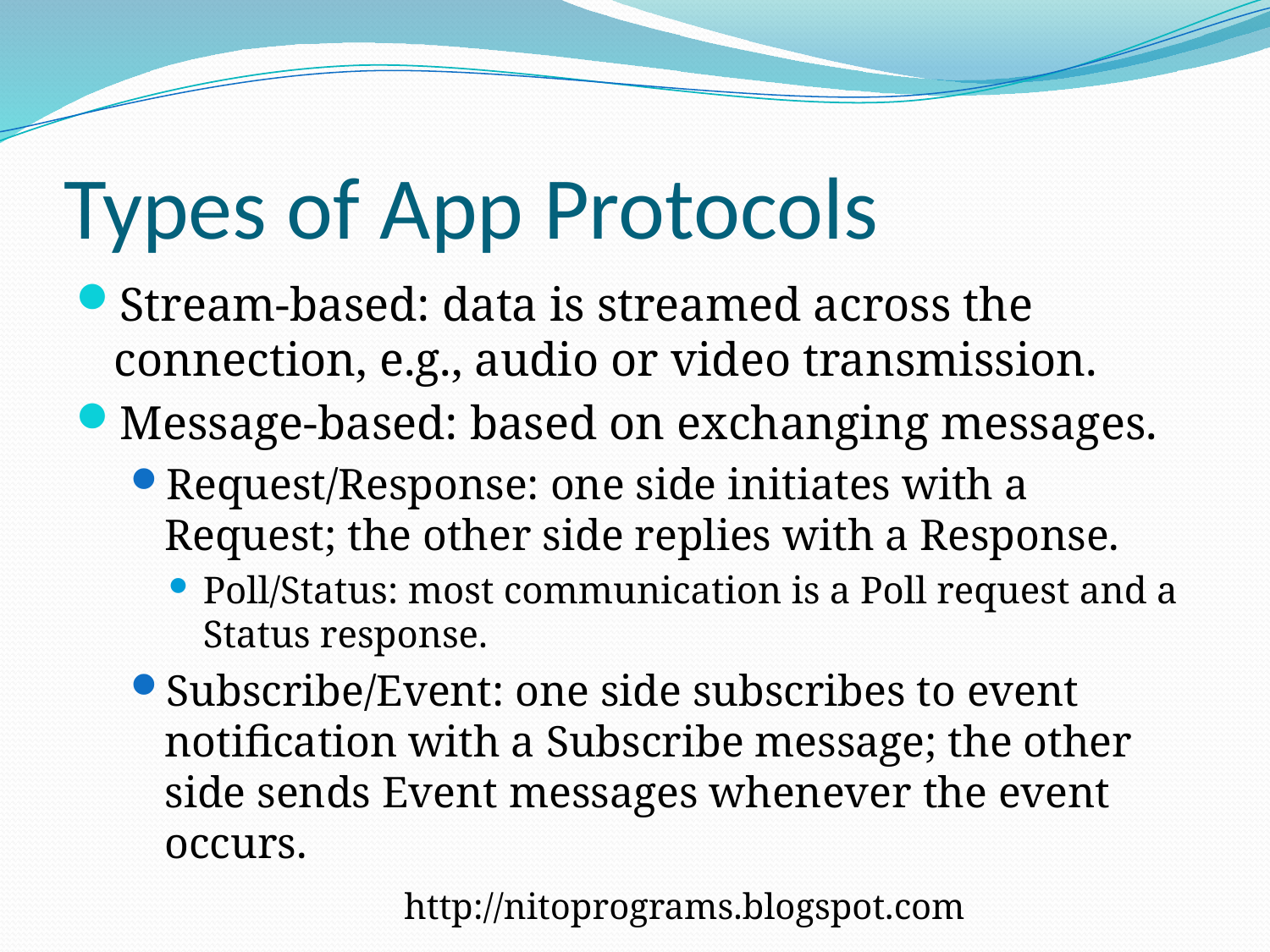

# Types of App Protocols
Stream-based: data is streamed across the connection, e.g., audio or video transmission.
Message-based: based on exchanging messages.
Request/Response: one side initiates with a Request; the other side replies with a Response.
Poll/Status: most communication is a Poll request and a Status response.
Subscribe/Event: one side subscribes to event notification with a Subscribe message; the other side sends Event messages whenever the event occurs.

http://nitoprograms.blogspot.com